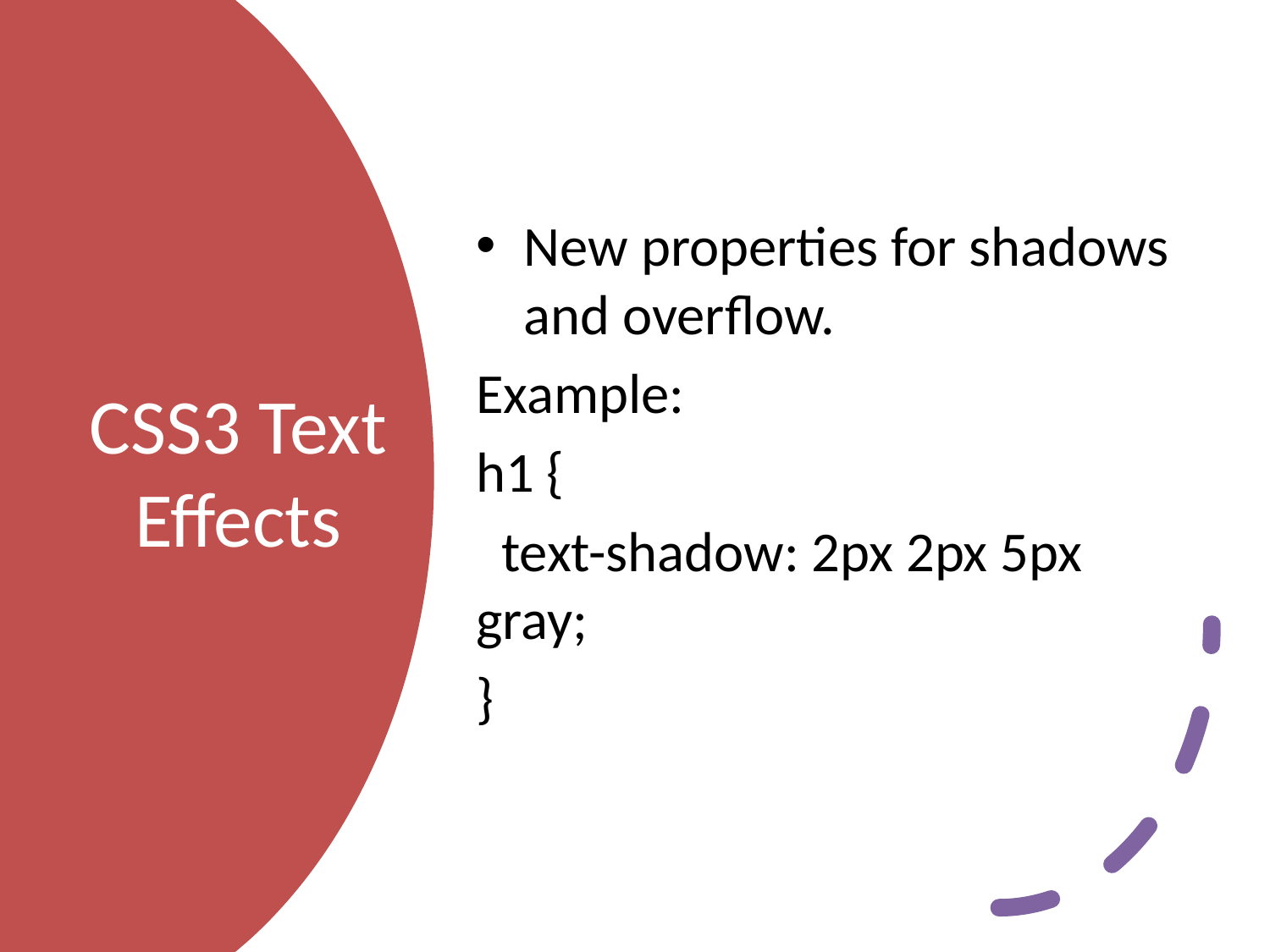

New properties for shadows and overflow.
Example:
h1 {
  text-shadow: 2px 2px 5px gray;
}
# CSS3 Text Effects